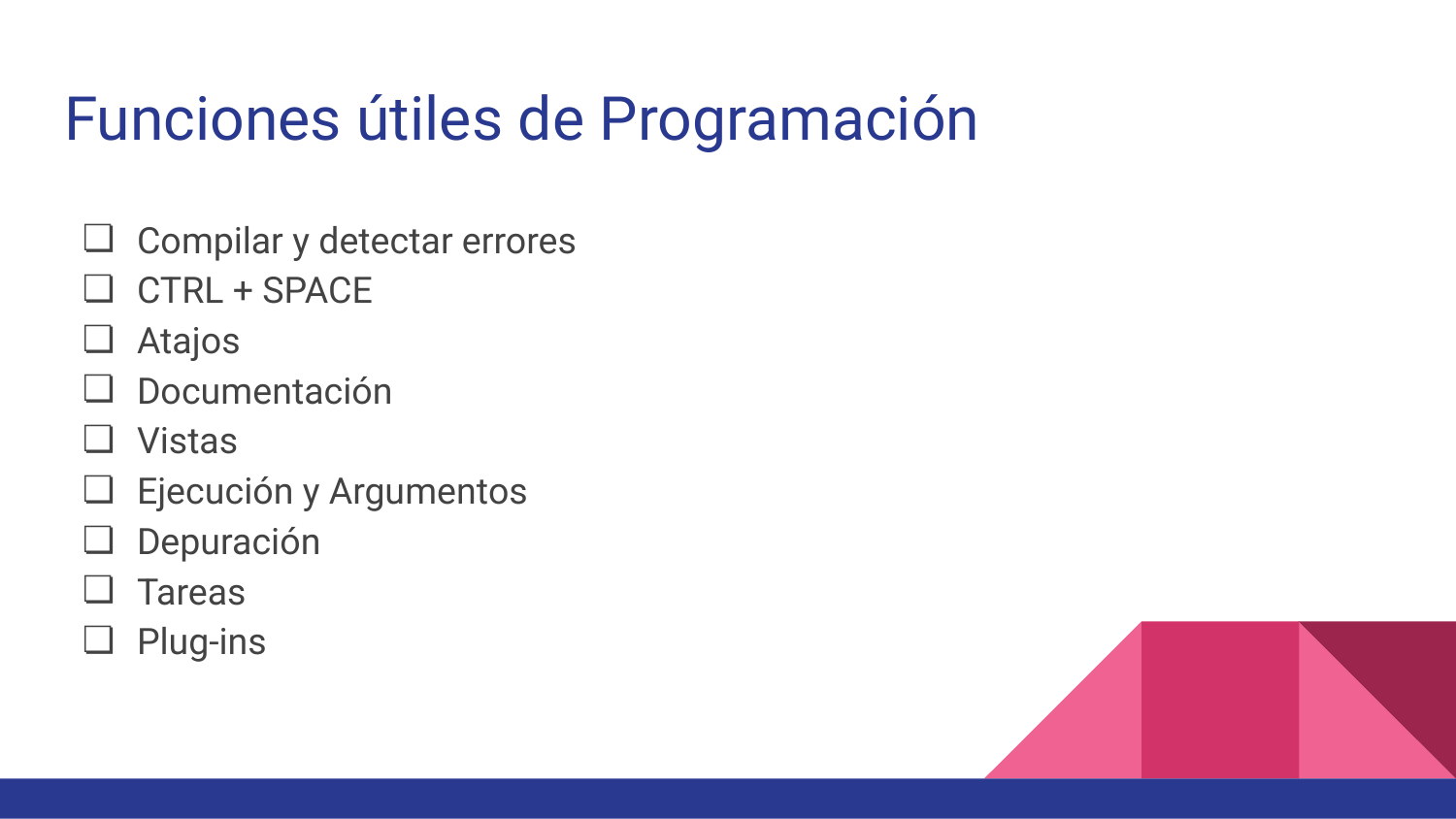

# Funciones útiles de Programación

Compilar y detectar errores
CTRL + SPACE
Atajos
Documentación
Vistas
Ejecución y Argumentos
Depuración
Tareas
Plug-ins